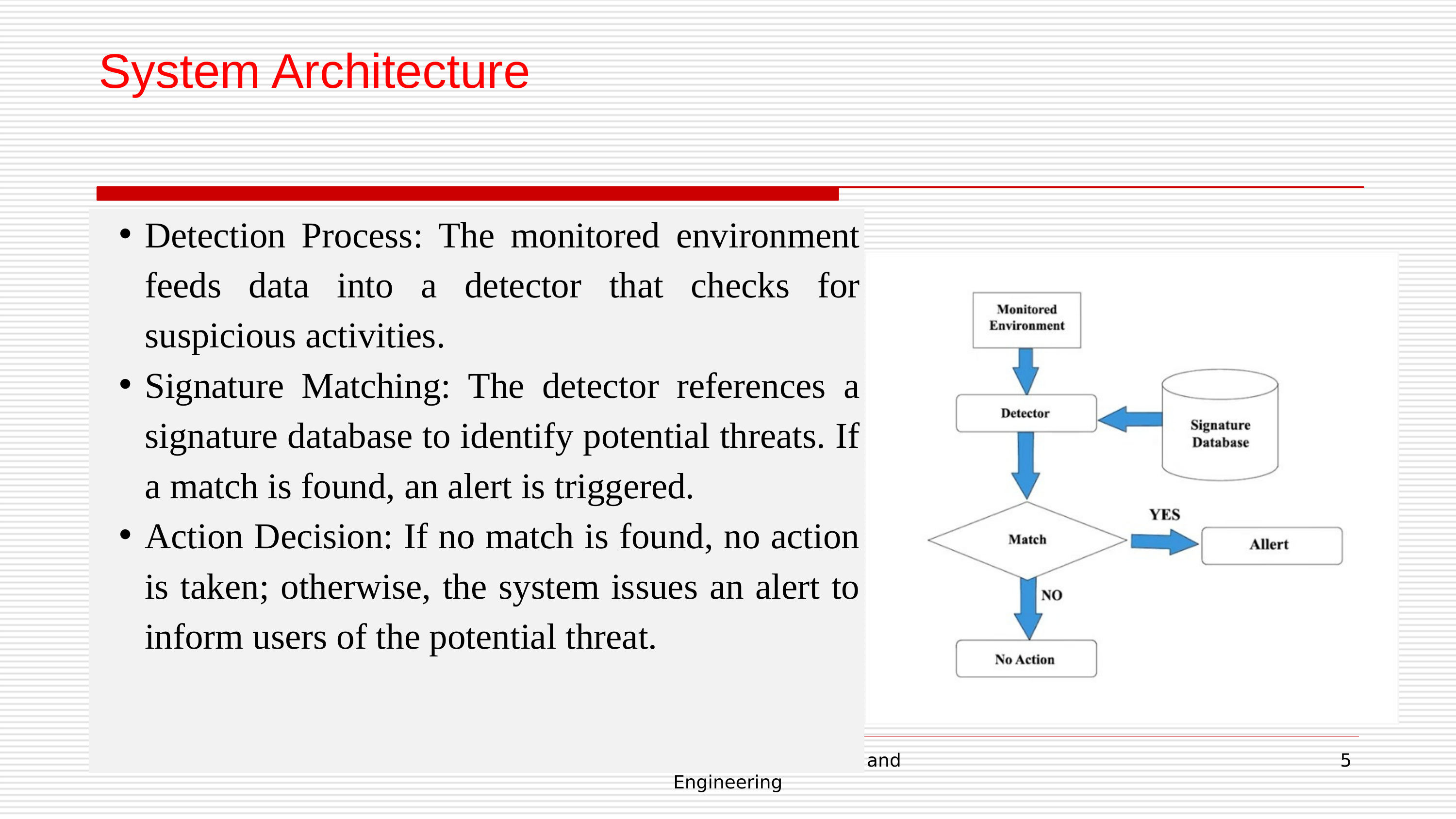

System Architecture

Detection Process: The monitored environment feeds data into a detector that checks for suspicious activities.
Signature Matching: The detector references a signature database to identify potential threats. If a match is found, an alert is triggered.
Action Decision: If no match is found, no action is taken; otherwise, the system issues an alert to inform users of the potential threat.

Department of Computer Science and Engineering
5